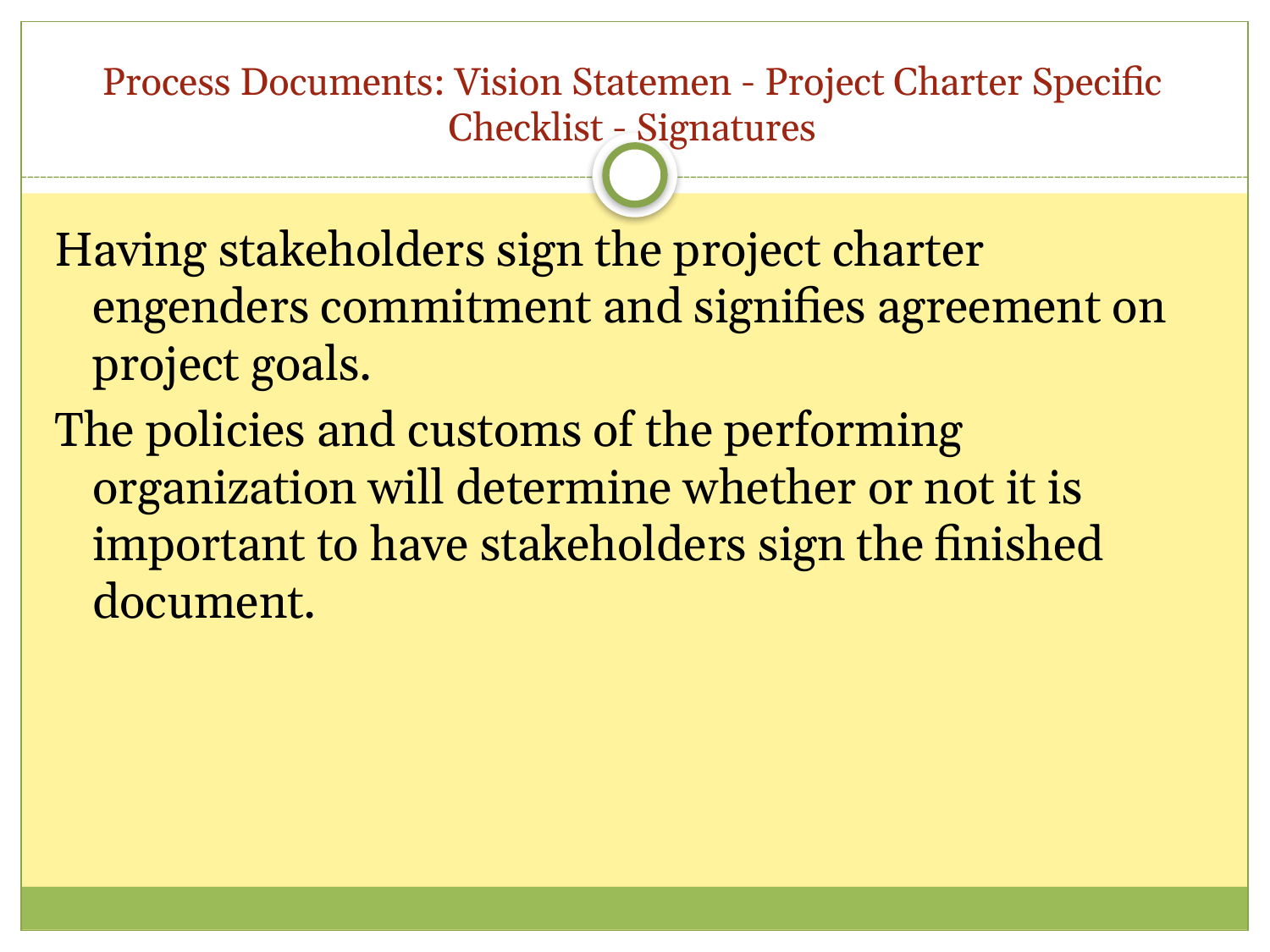

Process Documents: Vision Statemen - Project Charter Specific Checklist - Signatures
Having stakeholders sign the project charter engenders commitment and signifies agreement on project goals.
The policies and customs of the performing organization will determine whether or not it is important to have stakeholders sign the finished document.